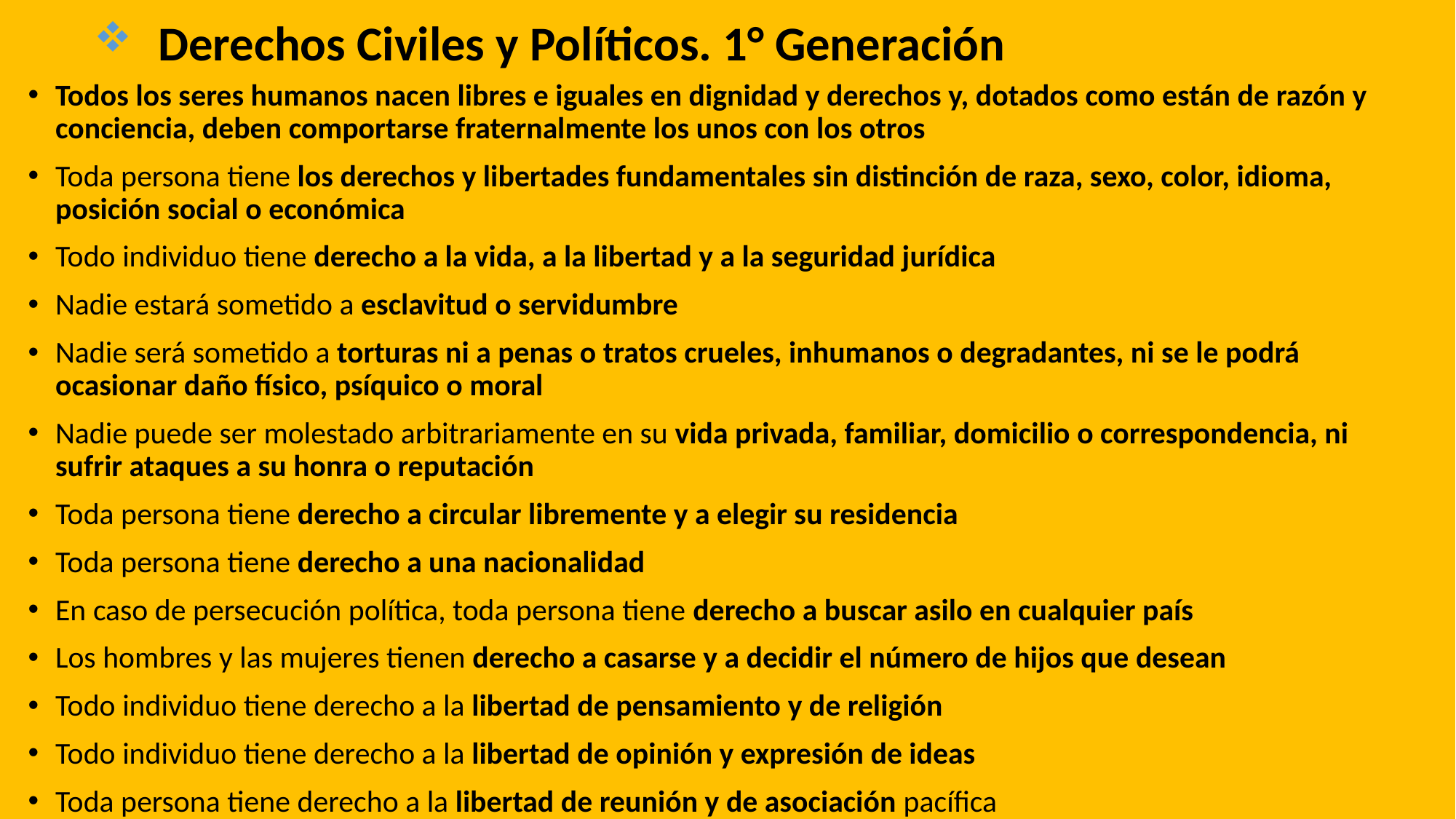

# Derechos Civiles y Políticos. 1° Generación
Todos los seres humanos nacen libres e iguales en dignidad y derechos y, dotados como están de razón y conciencia, deben comportarse fraternalmente los unos con los otros
Toda persona tiene los derechos y libertades fundamentales sin distinción de raza, sexo, color, idioma, posición social o económica
Todo individuo tiene derecho a la vida, a la libertad y a la seguridad jurídica
Nadie estará sometido a esclavitud o servidumbre
Nadie será sometido a torturas ni a penas o tratos crueles, inhumanos o degradantes, ni se le podrá ocasionar daño físico, psíquico o moral
Nadie puede ser molestado arbitrariamente en su vida privada, familiar, domicilio o correspondencia, ni sufrir ataques a su honra o reputación
Toda persona tiene derecho a circular libremente y a elegir su residencia
Toda persona tiene derecho a una nacionalidad
En caso de persecución política, toda persona tiene derecho a buscar asilo en cualquier país
Los hombres y las mujeres tienen derecho a casarse y a decidir el número de hijos que desean
Todo individuo tiene derecho a la libertad de pensamiento y de religión
Todo individuo tiene derecho a la libertad de opinión y expresión de ideas
Toda persona tiene derecho a la libertad de reunión y de asociación pacífica